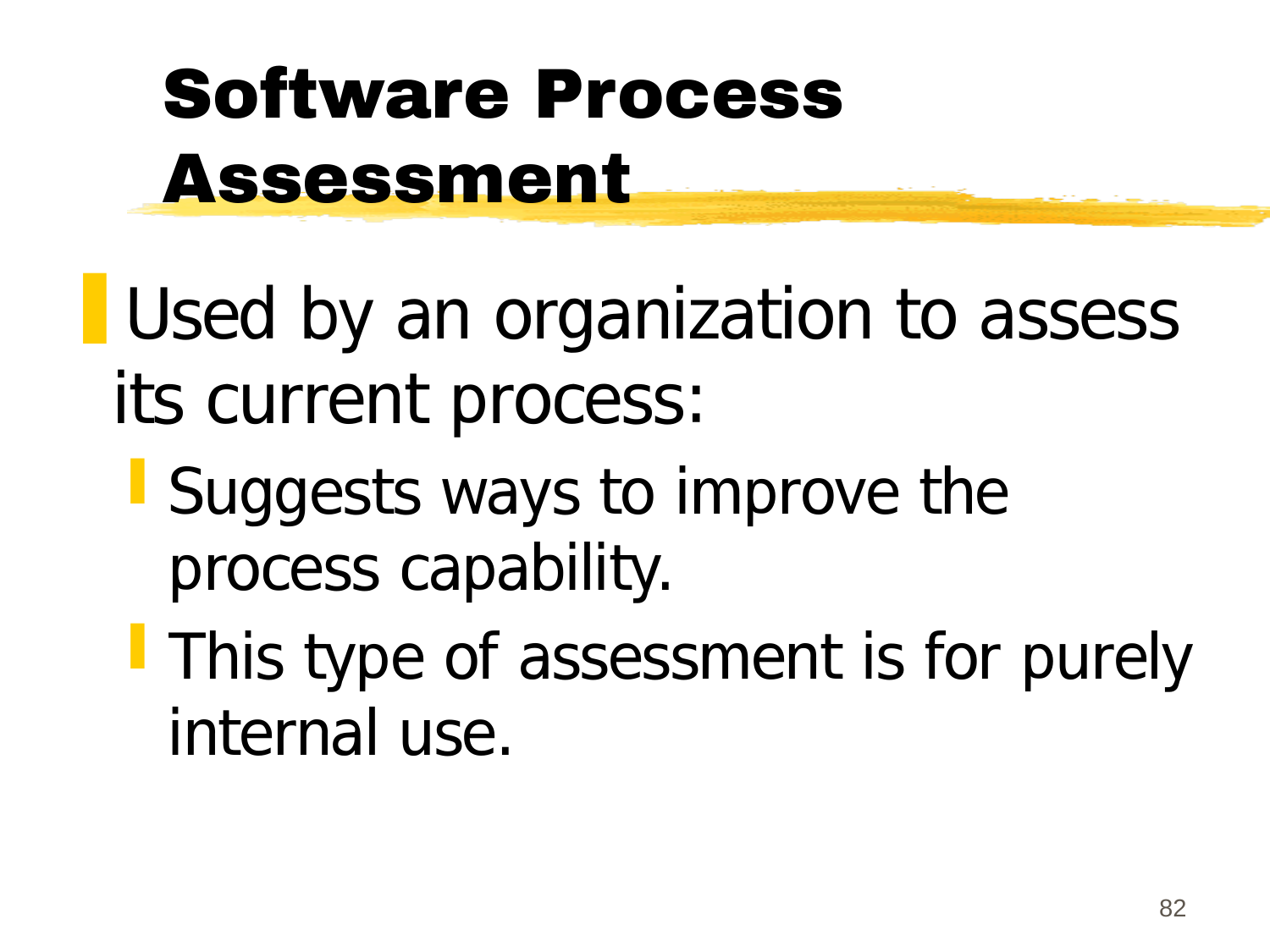

# Software Process Assessment
Used by an organization to assess its current process:
Suggests ways to improve the process capability.
This type of assessment is for purely internal use.
82